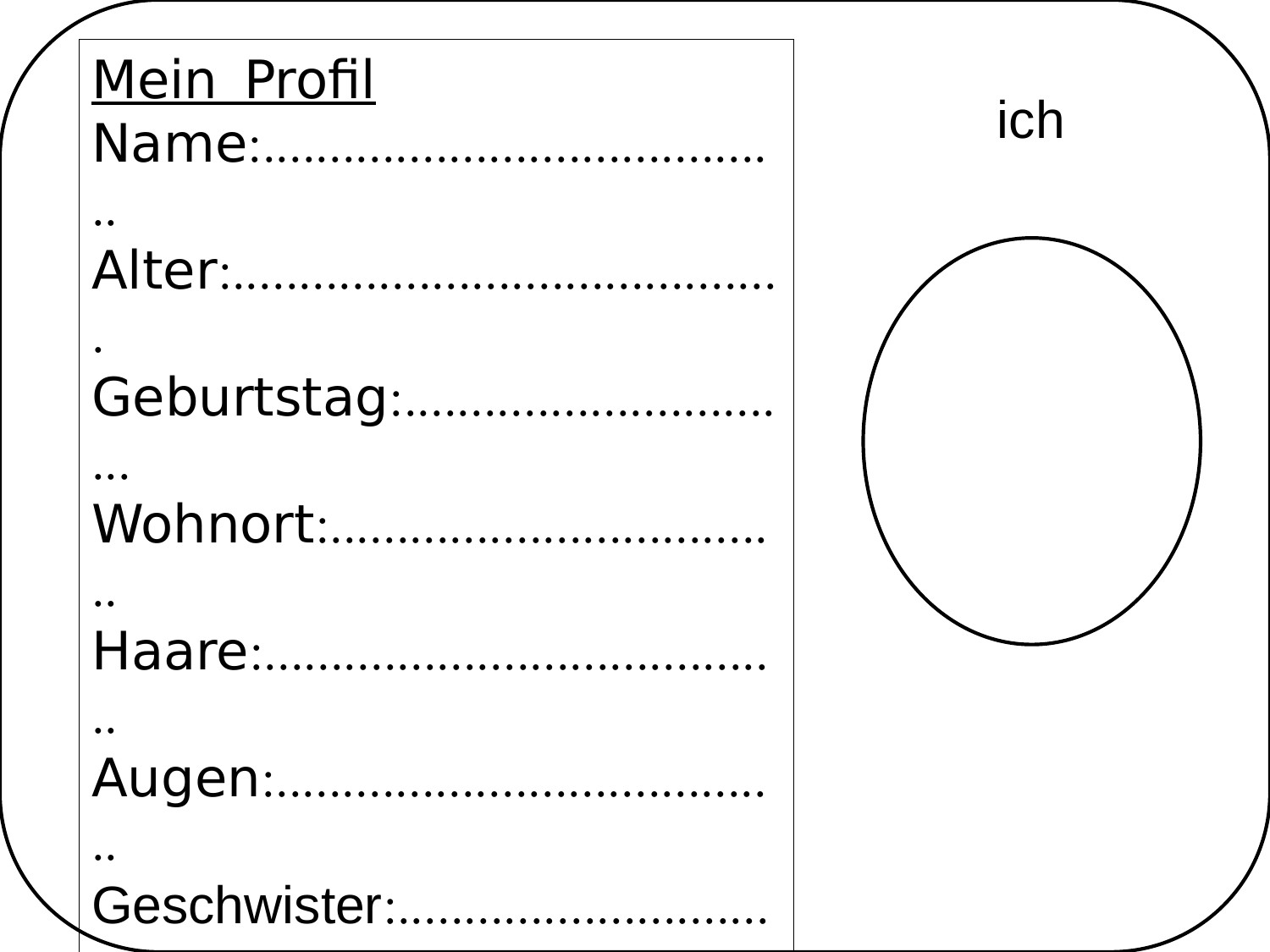

Mein Profil
Name:........................................
Alter:..........................................
Geburtstag:...............................
Wohnort:...................................
Haare:........................................
Augen:.......................................
Geschwister:..............................
Haustiere:..................................
Hobbys:......................................
Lieblingsfarbe:..........................
Lieblingsessen:..........................
Lieblingssendung:.....................
ich